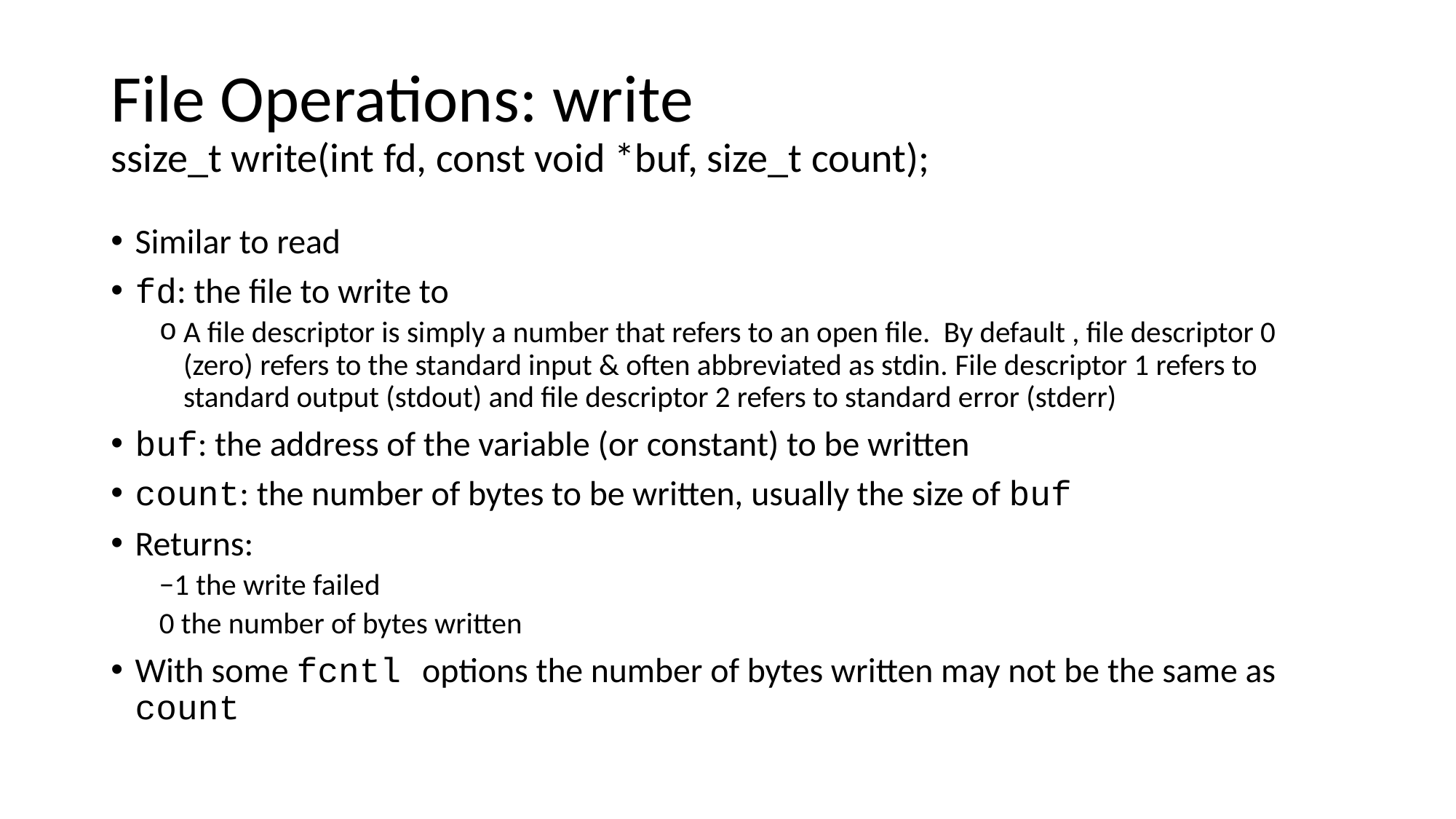

# File Operations: write ssize_t write(int fd, const void *buf, size_t count);
Similar to read
fd: the file to write to
A file descriptor is simply a number that refers to an open file.  By default , file descriptor 0 (zero) refers to the standard input & often abbreviated as stdin. File descriptor 1 refers to standard output (stdout) and file descriptor 2 refers to standard error (stderr)
buf: the address of the variable (or constant) to be written
count: the number of bytes to be written, usually the size of buf
Returns:
−1 the write failed
0 the number of bytes written
With some fcntl options the number of bytes written may not be the same as count